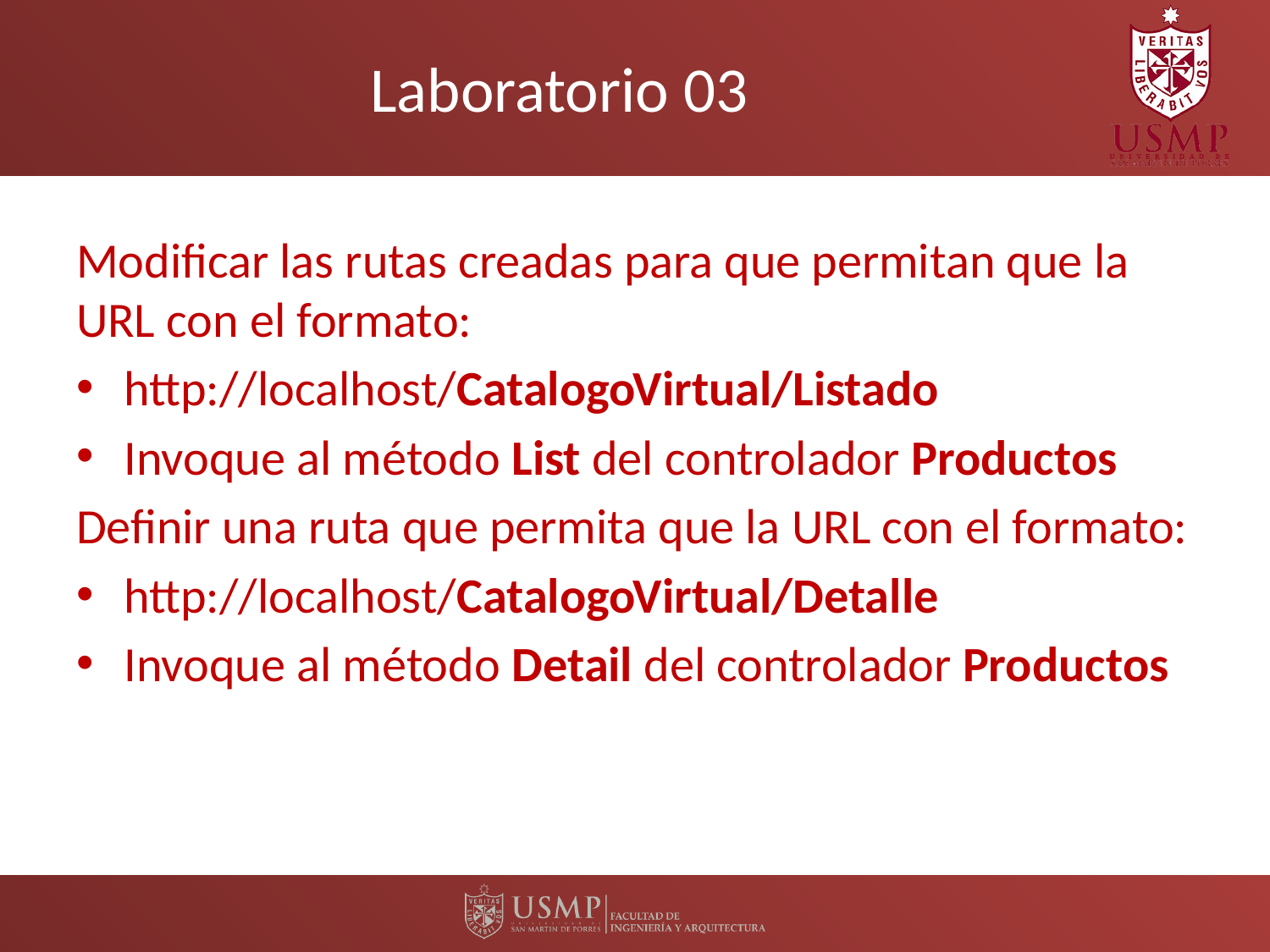

# Laboratorio 03
Modificar las rutas creadas para que permitan que la URL con el formato:
http://localhost/CatalogoVirtual/Listado
Invoque al método List del controlador Productos
Definir una ruta que permita que la URL con el formato:
http://localhost/CatalogoVirtual/Detalle
Invoque al método Detail del controlador Productos